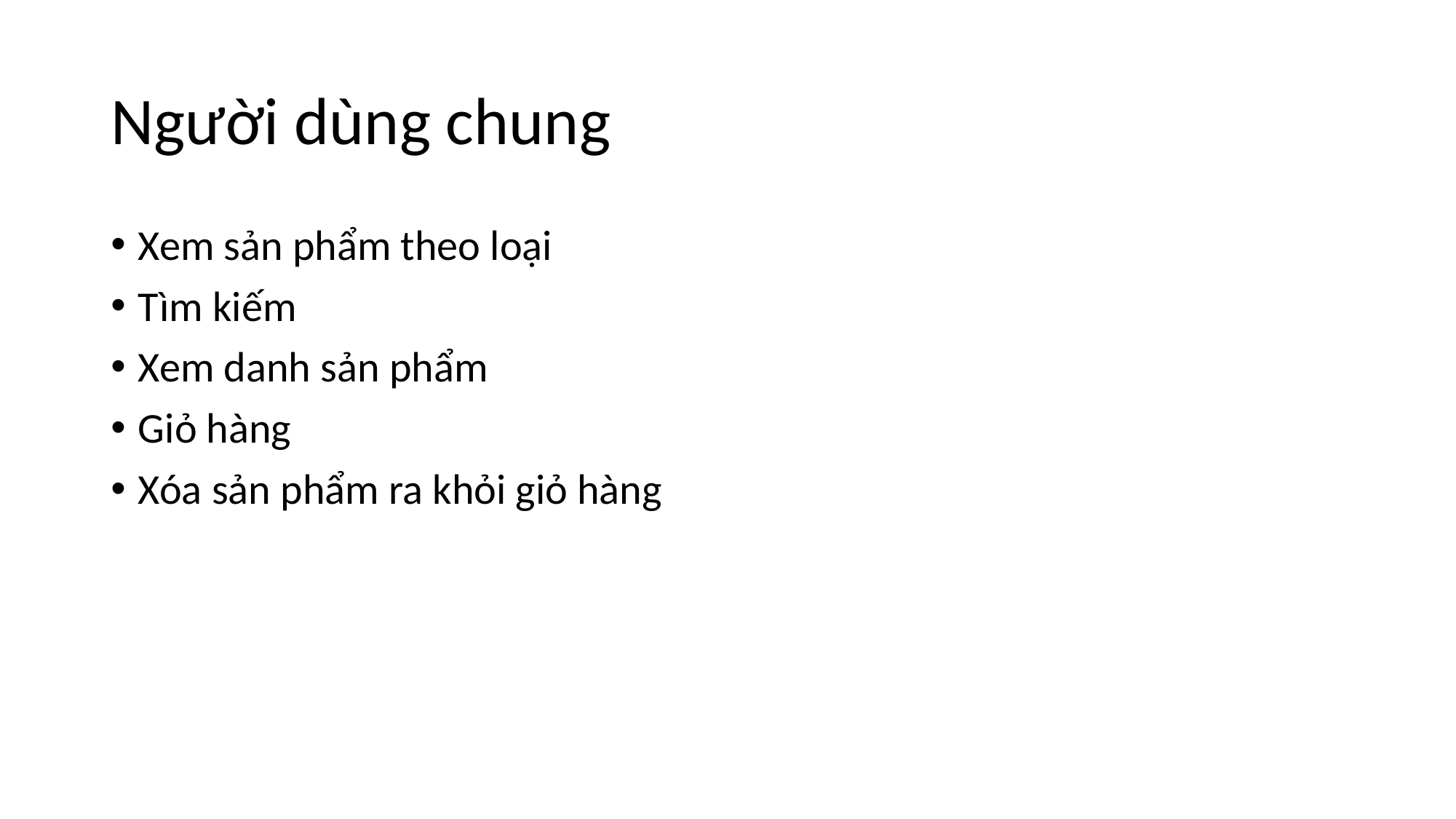

# Người dùng chung
Xem sản phẩm theo loại
Tìm kiếm
Xem danh sản phẩm
Giỏ hàng
Xóa sản phẩm ra khỏi giỏ hàng